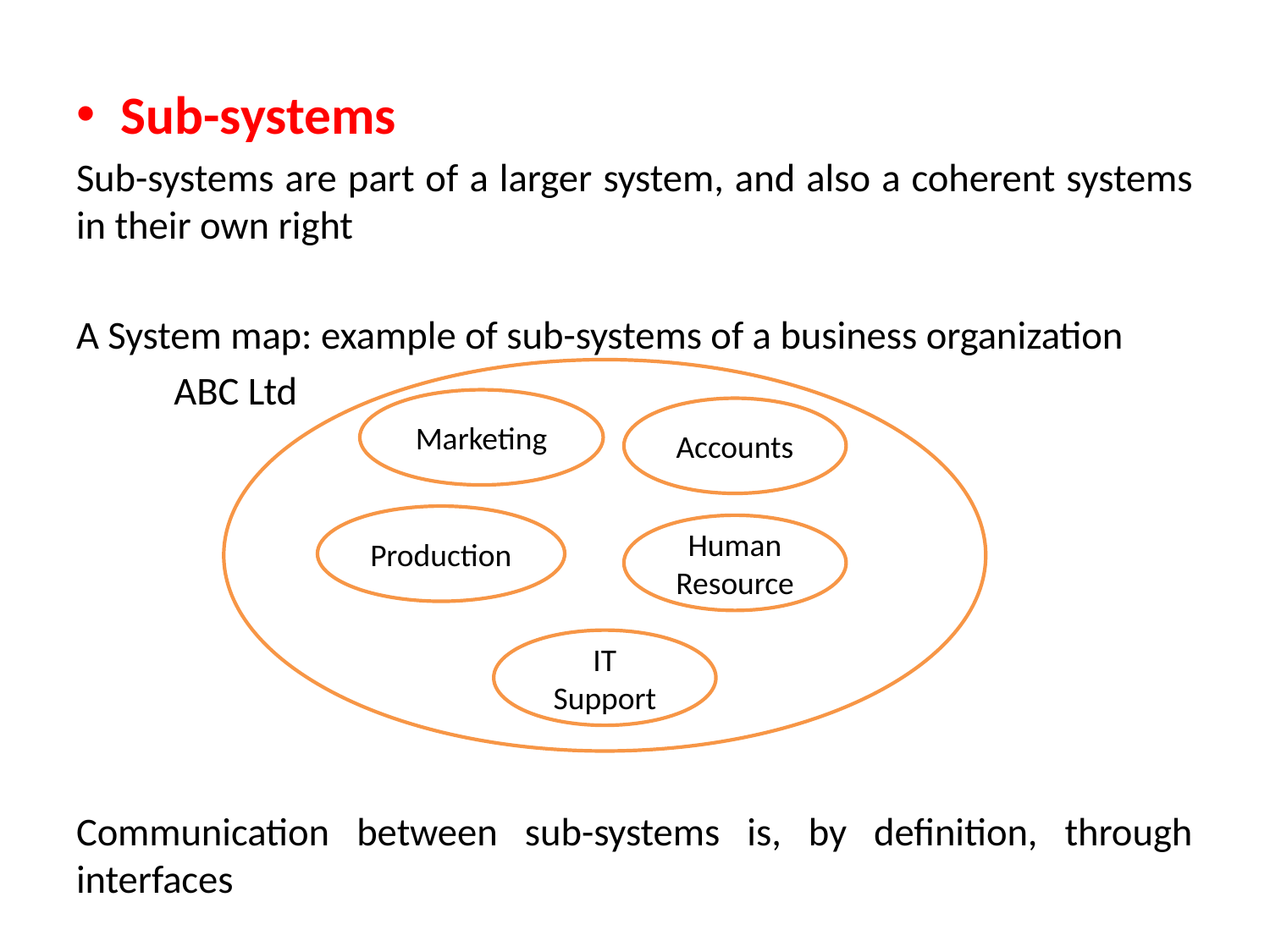

#
Sub-systems
Sub-systems are part of a larger system, and also a coherent systems in their own right

A System map: example of sub-systems of a business organization
           ABC Ltd

Communication between sub-systems is, by definition, through interfaces

Marketing
Accounts
Production
Human Resource
IT Support